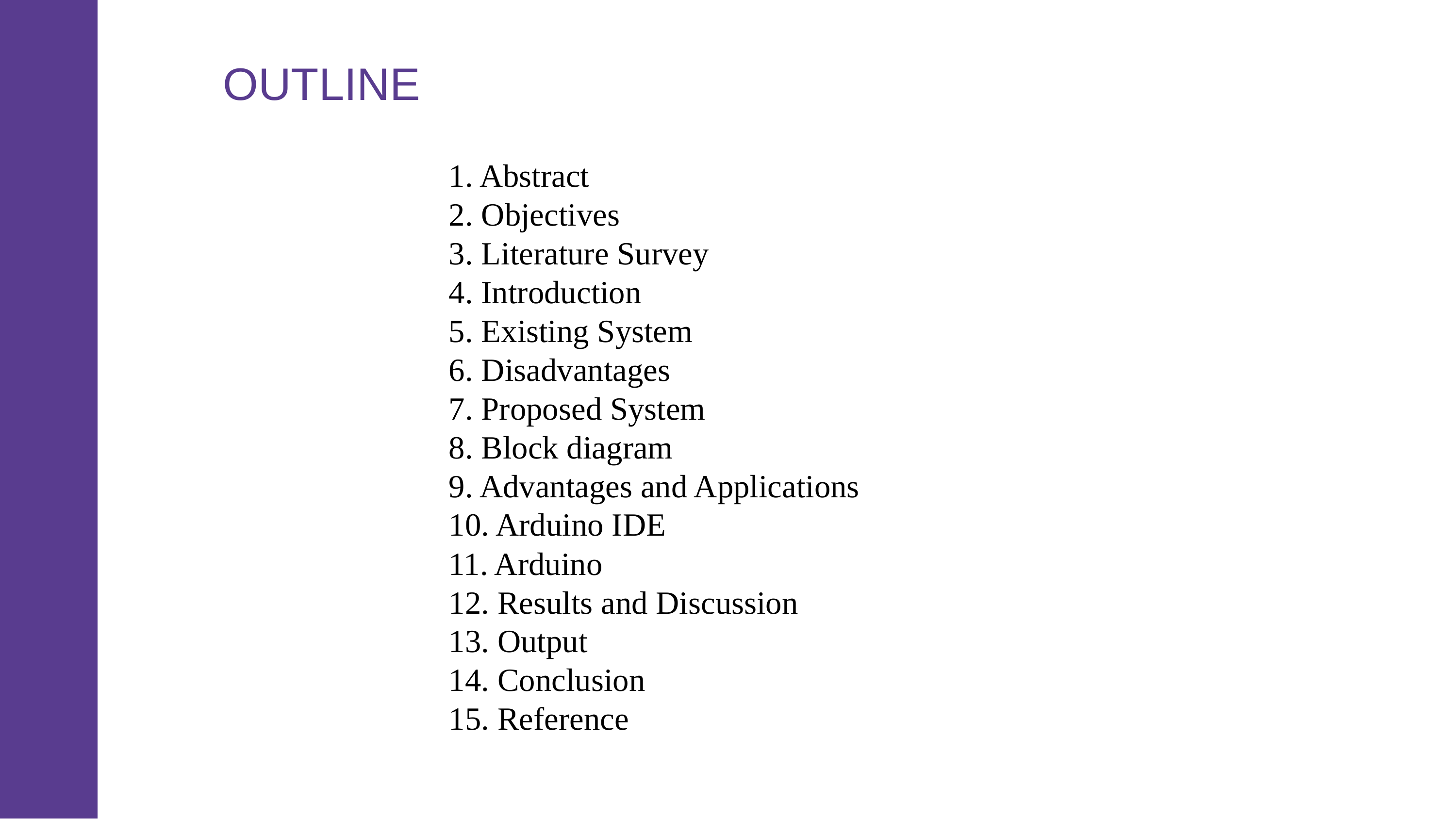

OUTLINE
1. Abstract
2. Objectives
3. Literature Survey
4. Introduction
5. Existing System
6. Disadvantages
7. Proposed System
8. Block diagram
9. Advantages and Applications
10. Arduino IDE
11. Arduino
12. Results and Discussion
13. Output
14. Conclusion
15. Reference